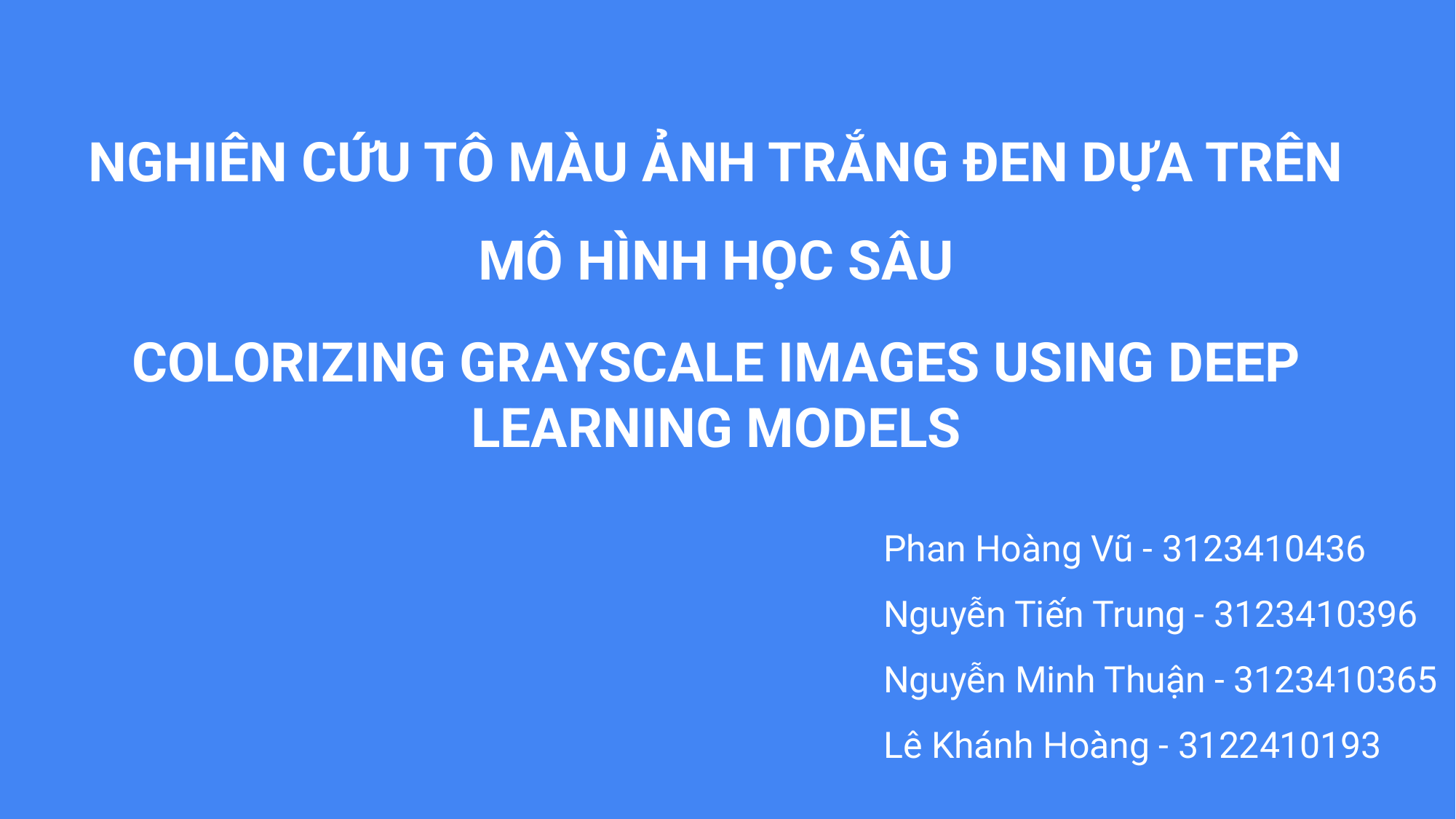

NGHIÊN CỨU TÔ MÀU ẢNH TRẮNG ĐEN DỰA TRÊN MÔ HÌNH HỌC SÂU
# COLORIZING GRAYSCALE IMAGES USING DEEP LEARNING MODELS
Phan Hoàng Vũ - 3123410436
Nguyễn Tiến Trung - 3123410396
Nguyễn Minh Thuận - 3123410365
Lê Khánh Hoàng - 3122410193